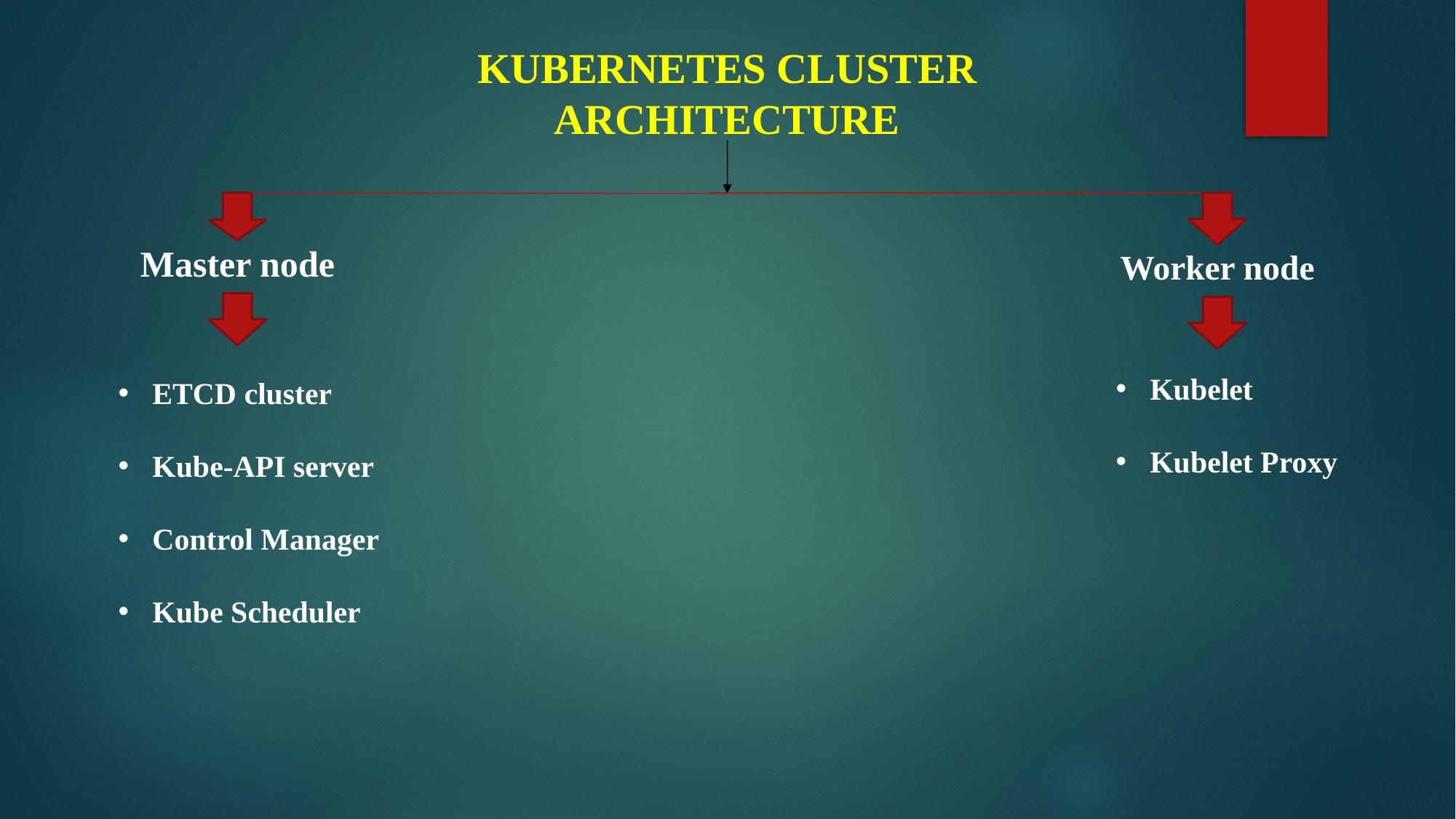

Kubernetes Cluster Architecture

Master node
Worker node

Kubelet

Kubelet Proxy
ETCD cluster

Kube-API server

Control Manager

Kube Scheduler